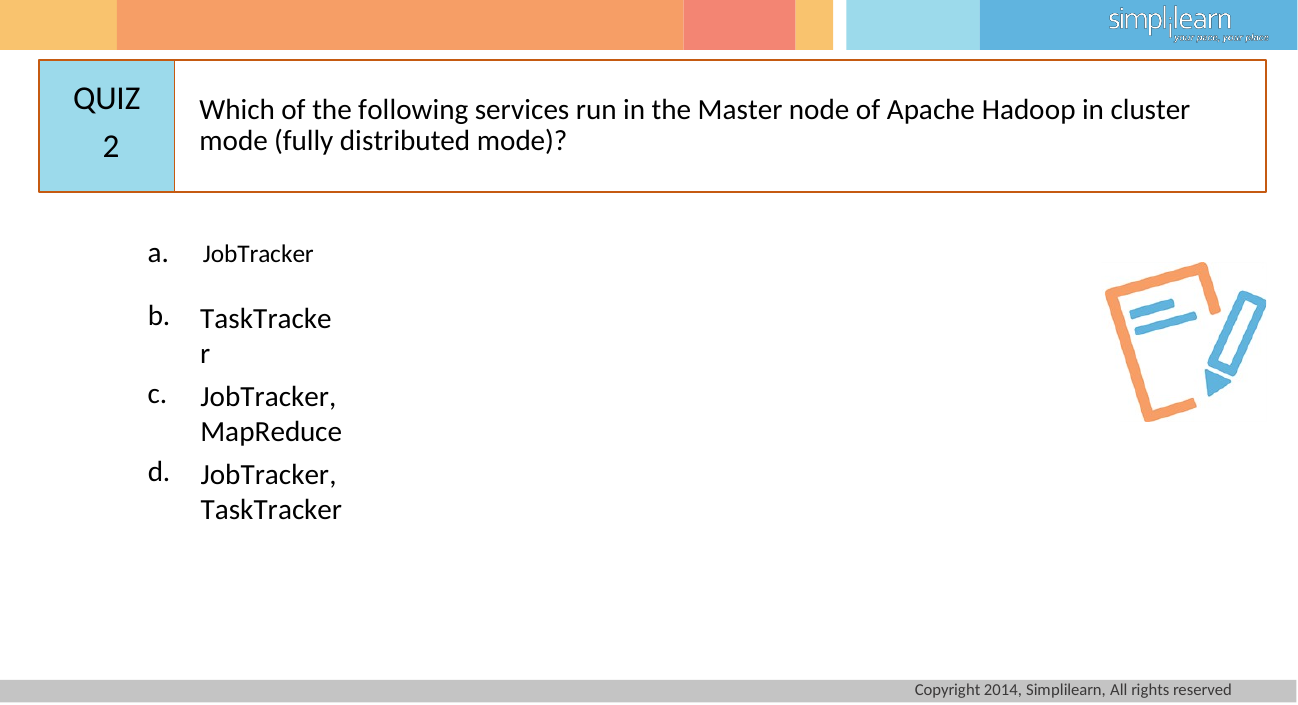

# QUIZ 2
Which of the following services run in the Master node of Apache Hadoop in cluster mode (fully distributed mode)?
a.	JobTracker

b.
TaskTracker
c.
JobTracker, MapReduce
d.
JobTracker, TaskTracker
Copyright 2014, Simplilearn, All rights reserved